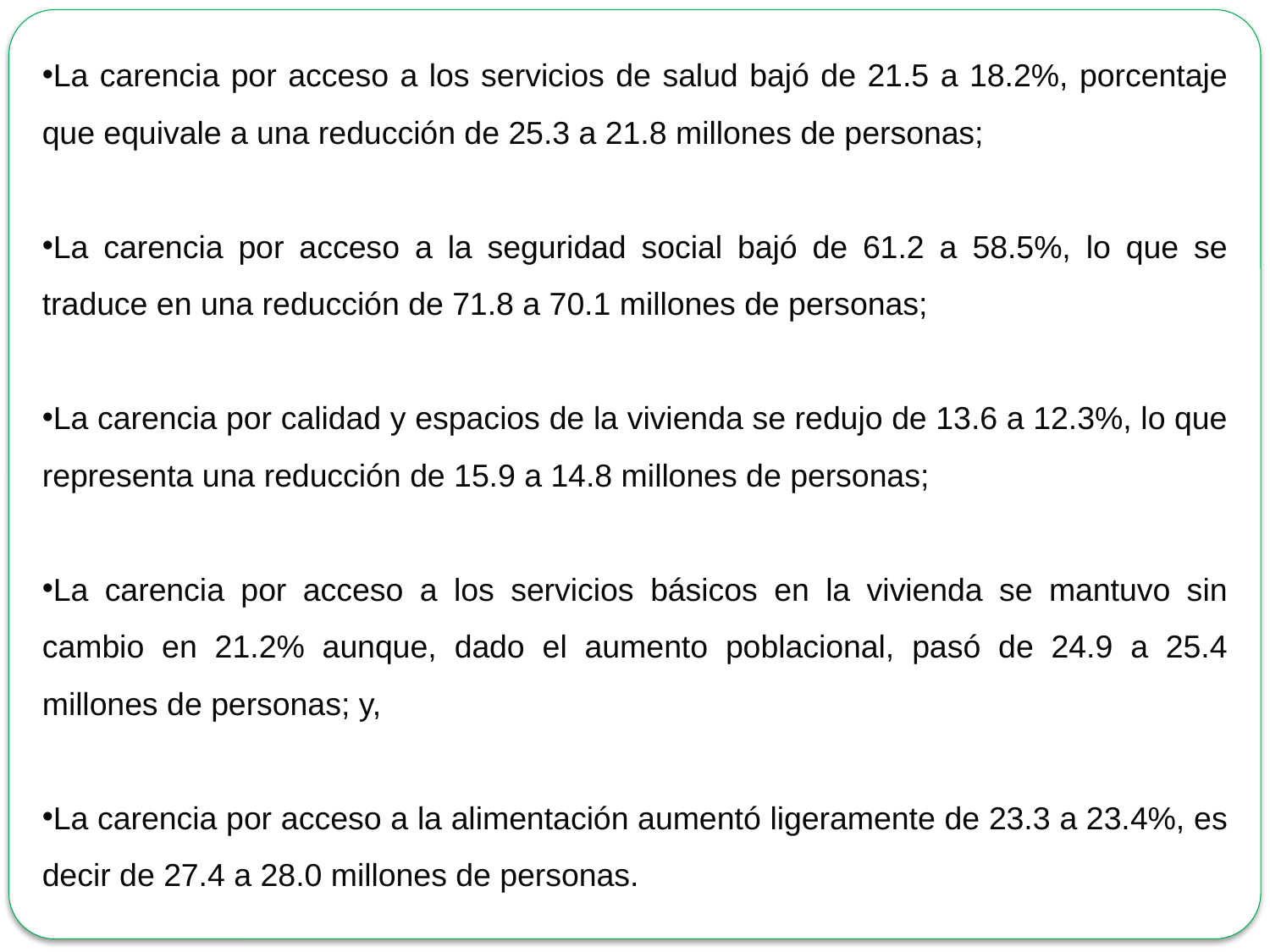

La carencia por acceso a los servicios de salud bajó de 21.5 a 18.2%, porcentaje que equivale a una reducción de 25.3 a 21.8 millones de personas;

La carencia por acceso a la seguridad social bajó de 61.2 a 58.5%, lo que se traduce en una reducción de 71.8 a 70.1 millones de personas;

La carencia por calidad y espacios de la vivienda se redujo de 13.6 a 12.3%, lo que representa una reducción de 15.9 a 14.8 millones de personas;

La carencia por acceso a los servicios básicos en la vivienda se mantuvo sin cambio en 21.2% aunque, dado el aumento poblacional, pasó de 24.9 a 25.4 millones de personas; y,

La carencia por acceso a la alimentación aumentó ligeramente de 23.3 a 23.4%, es decir de 27.4 a 28.0 millones de personas.